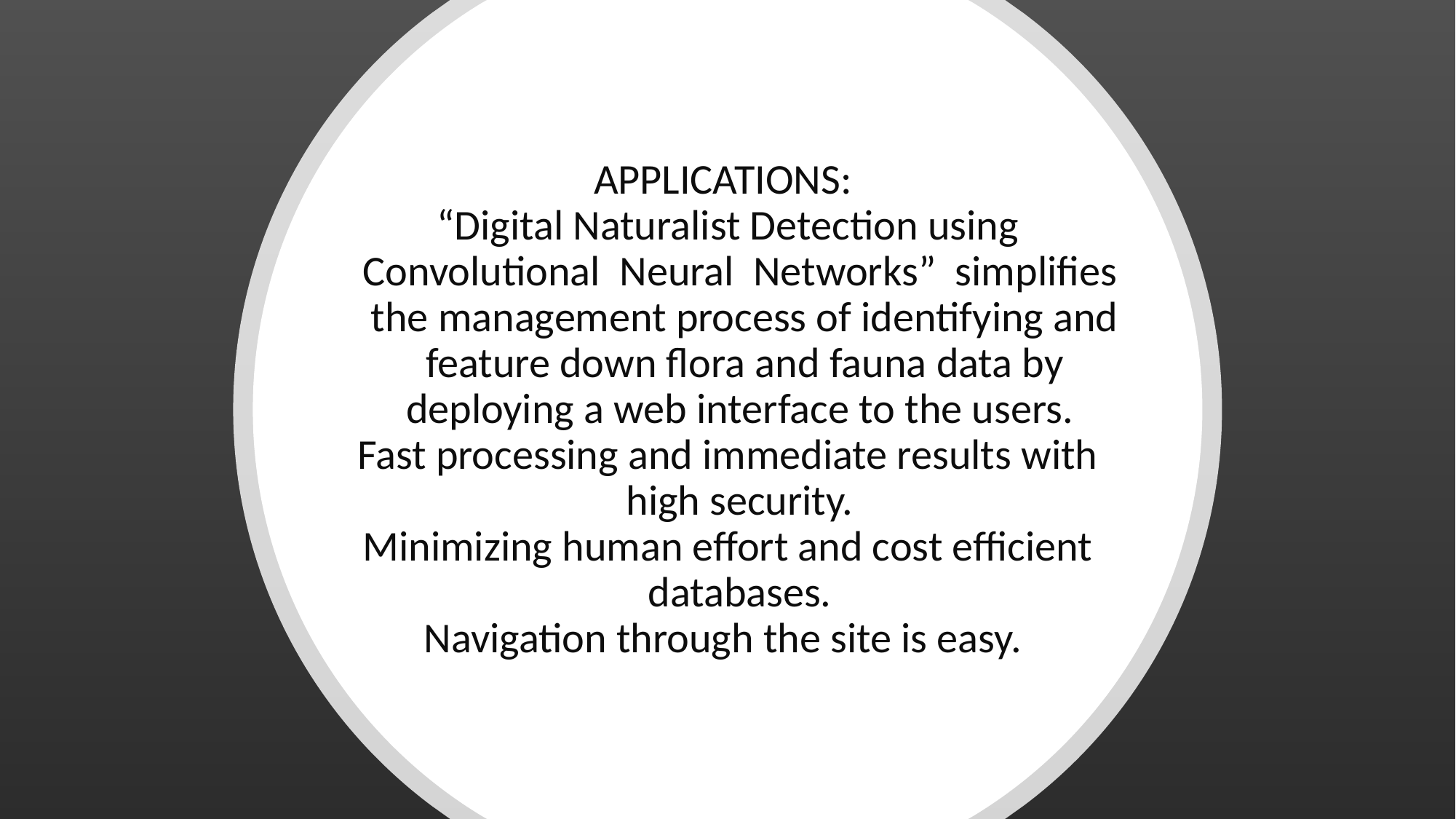

# APPLICATIONS:
“Digital Naturalist Detection using Convolutional  Neural  Networks”  simplifies  the management process of identifying and feature down flora and fauna data by deploying a web interface to the users.
Fast processing and immediate results with high security.
Minimizing human effort and cost efficient databases.
Navigation through the site is easy.